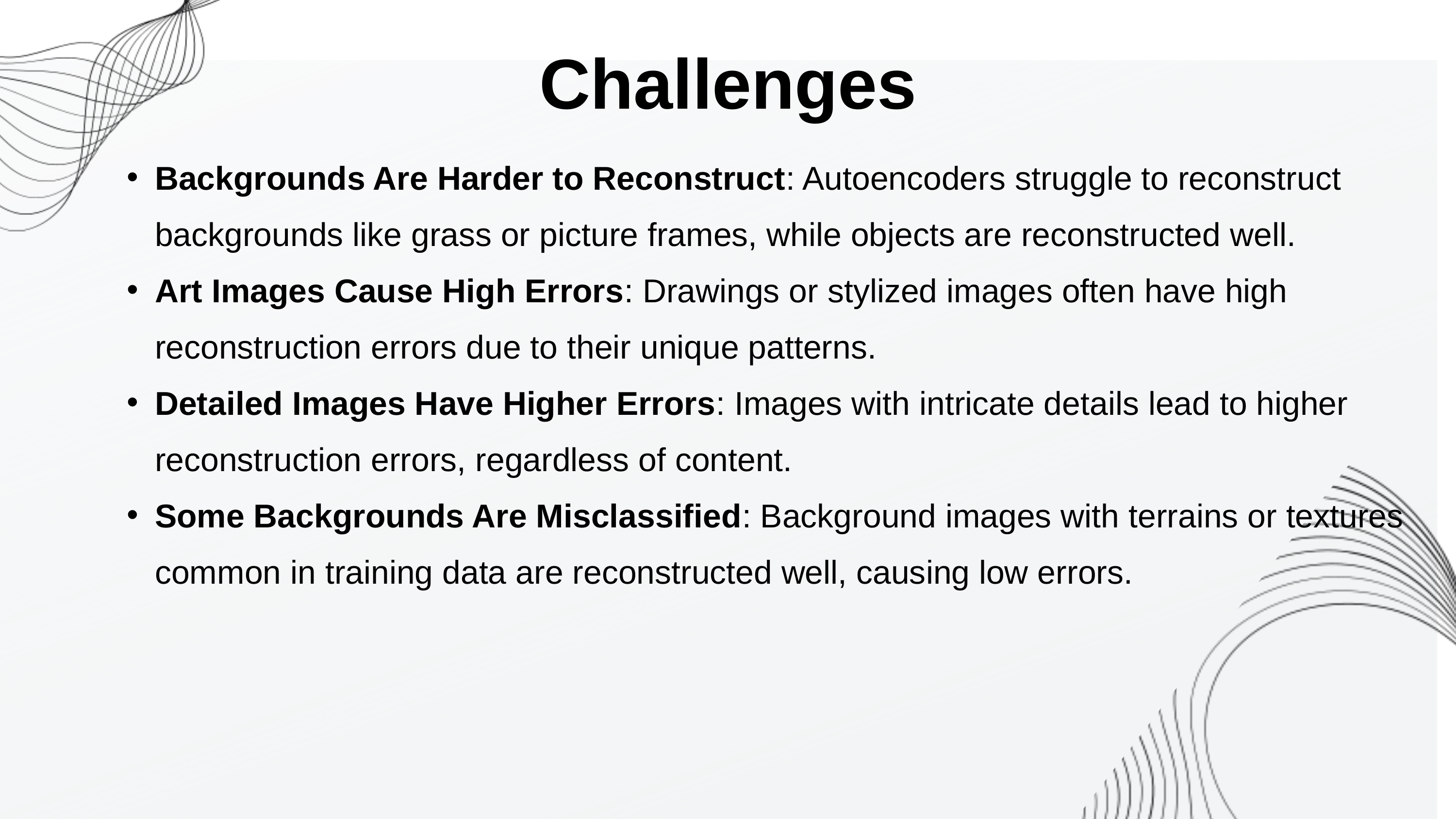

Challenges

Backgrounds Are Harder to Reconstruct: Autoencoders struggle to reconstruct backgrounds like grass or picture frames, while objects are reconstructed well.
Art Images Cause High Errors: Drawings or stylized images often have high reconstruction errors due to their unique patterns.
Detailed Images Have Higher Errors: Images with intricate details lead to higher reconstruction errors, regardless of content.
Some Backgrounds Are Misclassified: Background images with terrains or textures common in training data are reconstructed well, causing low errors.